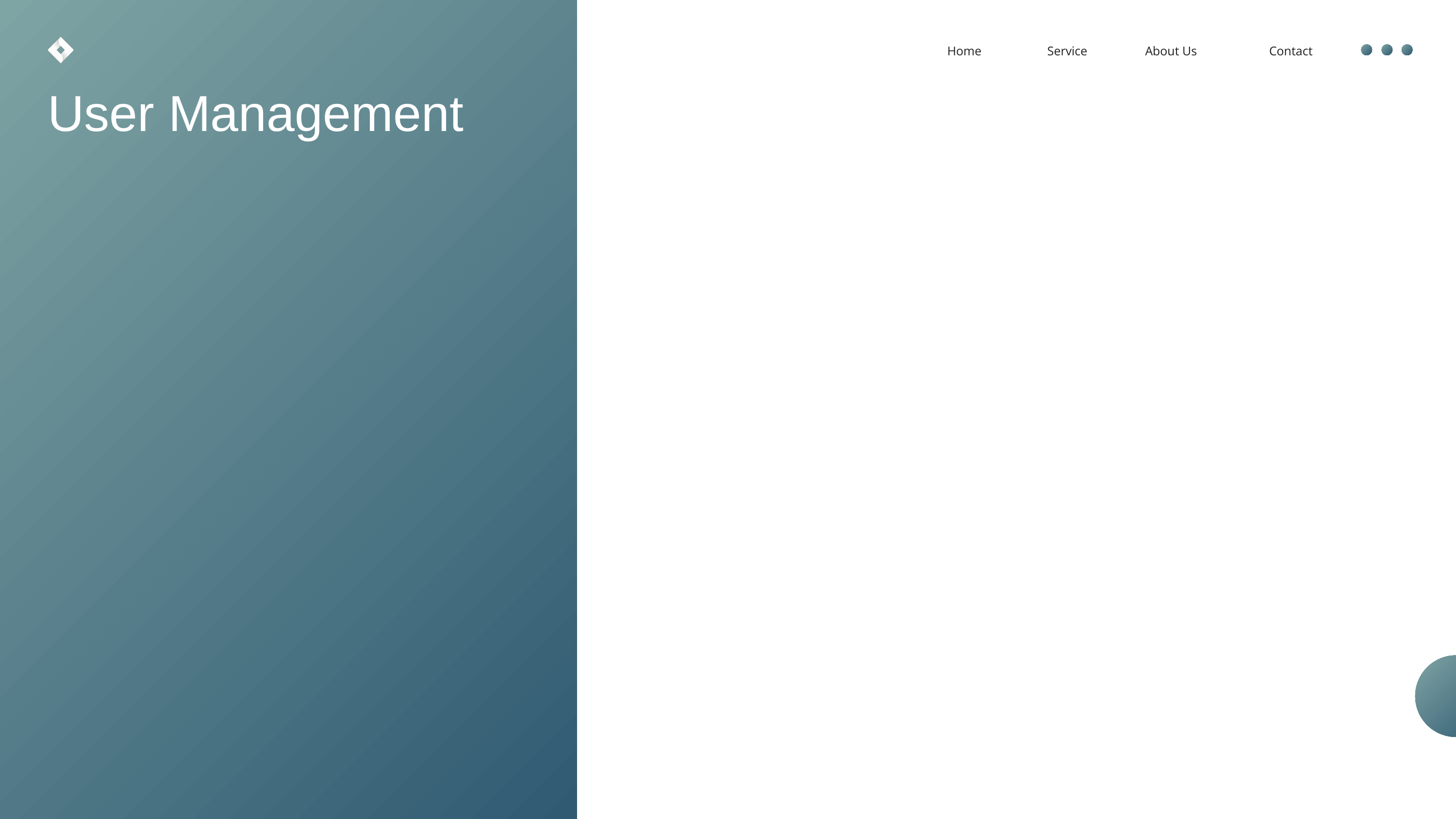

Home
Service
About Us
Contact

User Management
01
02
03